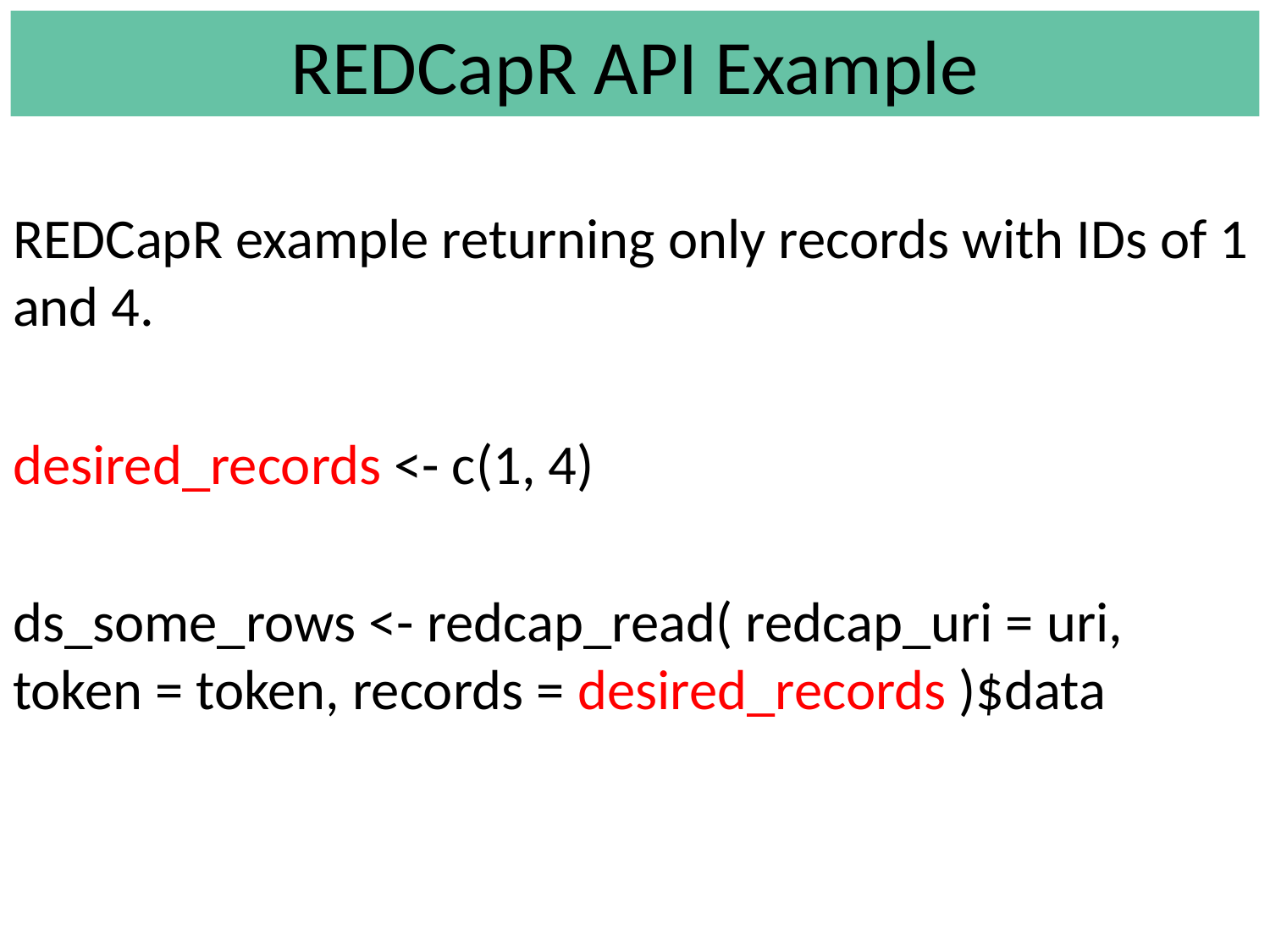

# REDCapR API Example

REDCapR example returning only records with IDs of 1 and 4.

desired_records <- c(1, 4)

ds_some_rows <- redcap_read( redcap_uri = uri, token = token, records = desired_records )$data